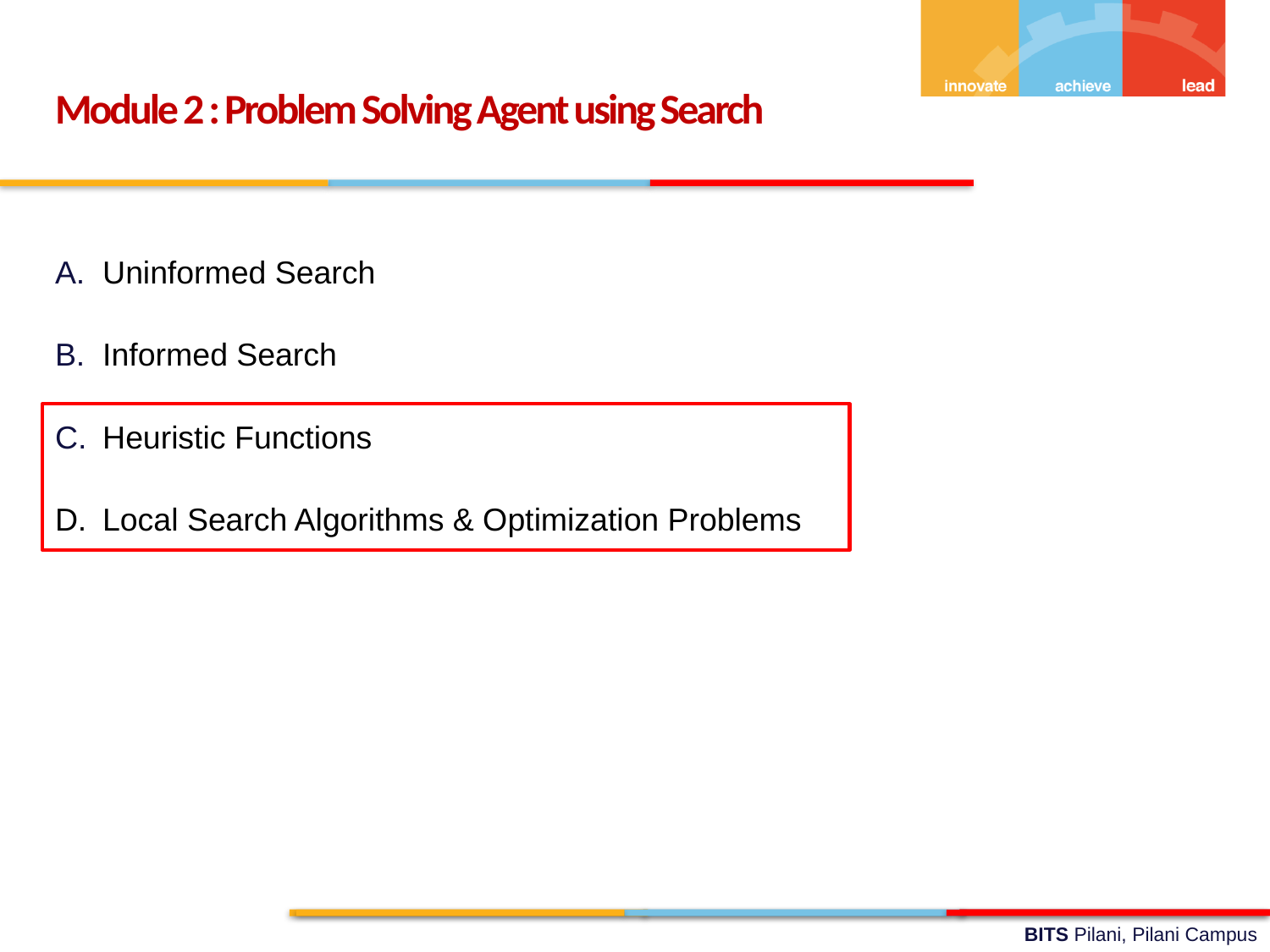

Module 2 : Problem Solving Agent using Search
Uninformed Search
Informed Search
Heuristic Functions
D.	Local Search Algorithms & Optimization Problems